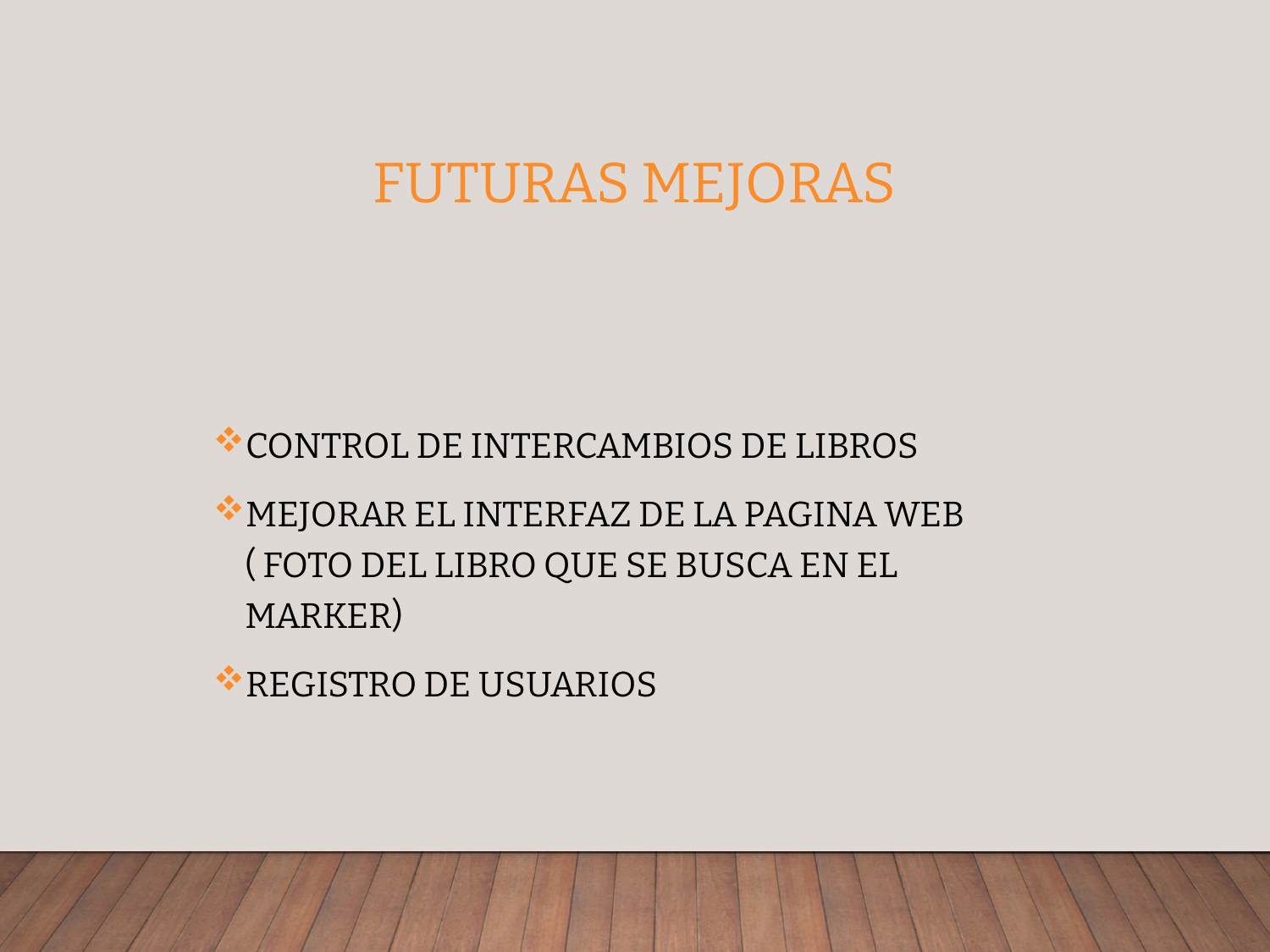

# FUTURAS MEJORAS

CONTROL DE INTERCAMBIOS DE LIBROS
MEJORAR EL INTERFAZ DE LA PAGINA WEB ( FOTO DEL LIBRO QUE SE BUSCA EN EL MARKER)
REGISTRO DE USUARIOS